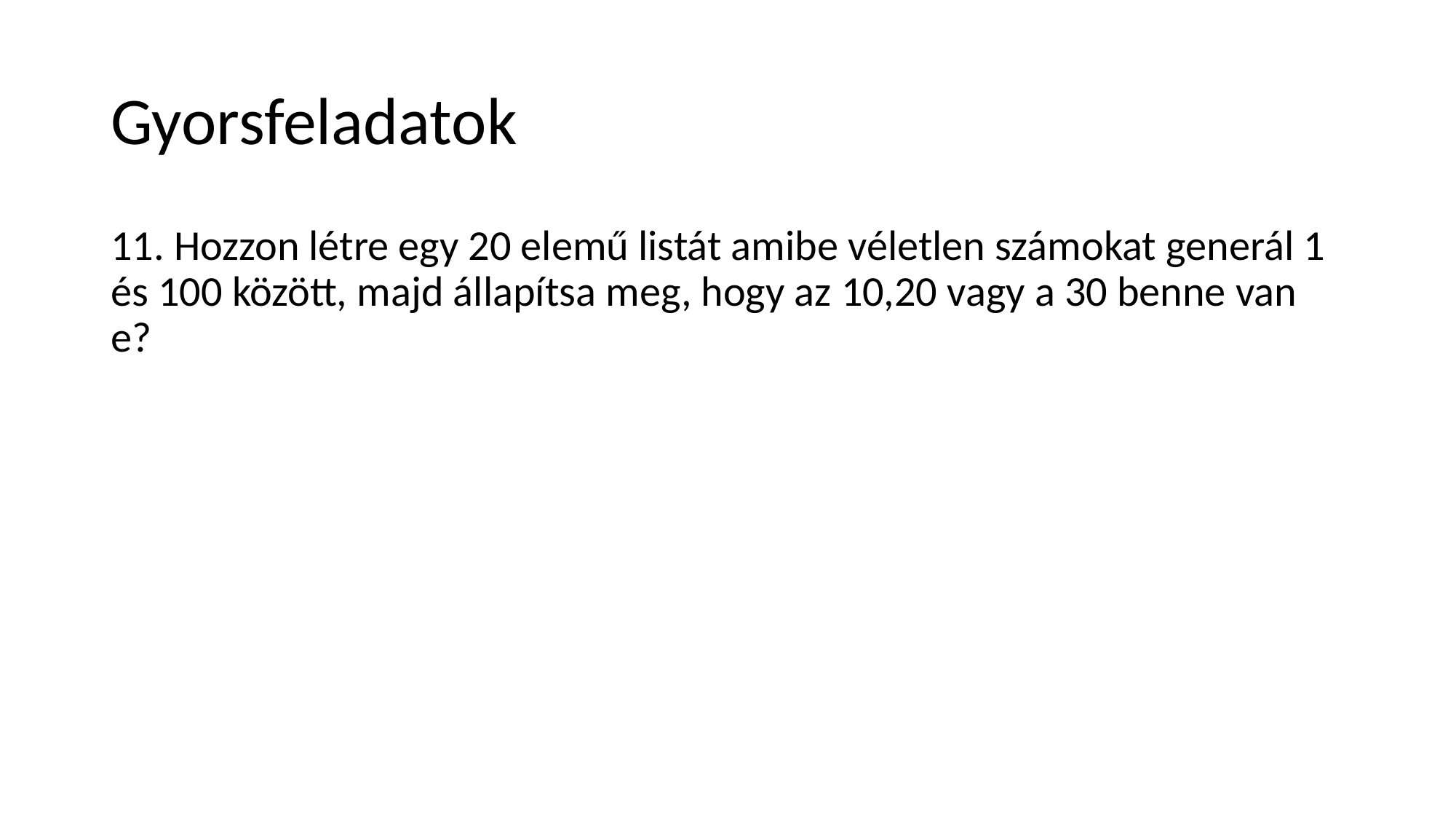

# Gyorsfeladatok
11. Hozzon létre egy 20 elemű listát amibe véletlen számokat generál 1 és 100 között, majd állapítsa meg, hogy az 10,20 vagy a 30 benne van e?